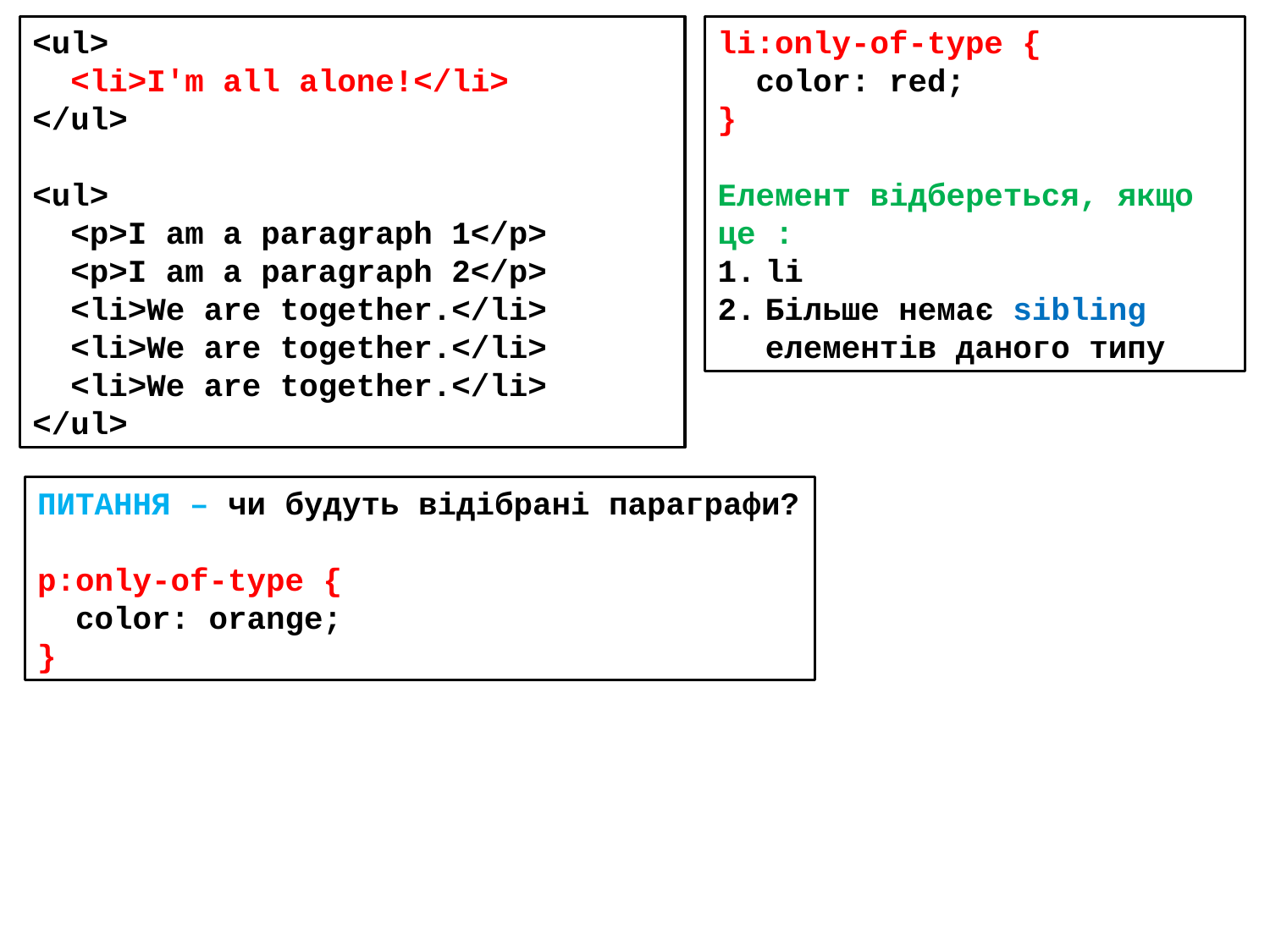

<ul>
  <li>I'm all alone!</li>
</ul>

<ul>
  <p>I am a paragraph 1</p>
  <p>I am a paragraph 2</p>
  <li>We are together.</li>
  <li>We are together.</li>
  <li>We are together.</li>
</ul>
li:only-of-type {
  color: red;
}

Елемент відбереться, якщо це :
li
Більше немає sibling елементів даного типу
ПИТАННЯ – чи будуть відібрані параграфи?

p:only-of-type {
  color: orange;
}